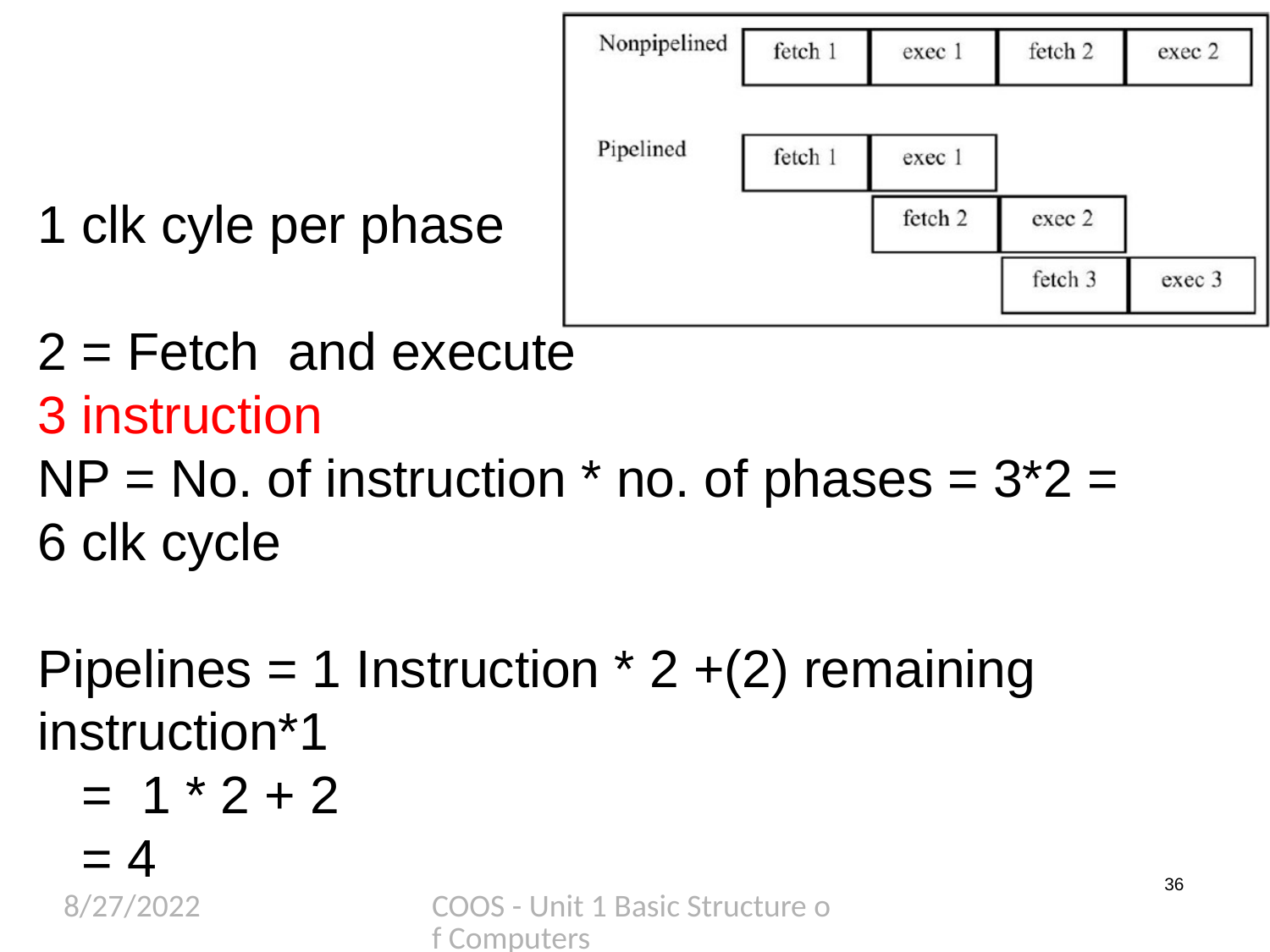

#
1 clk cyle per phase

2 = Fetch  and execute
3 instruction
NP = No. of instruction * no. of phases = 3*2 = 6 clk cycle

Pipelines = 1 Instruction * 2 +(2) remaining instruction*1
   =  1 * 2 + 2
   = 4

36
8/27/2022
COOS - Unit 1 Basic Structure of Computers